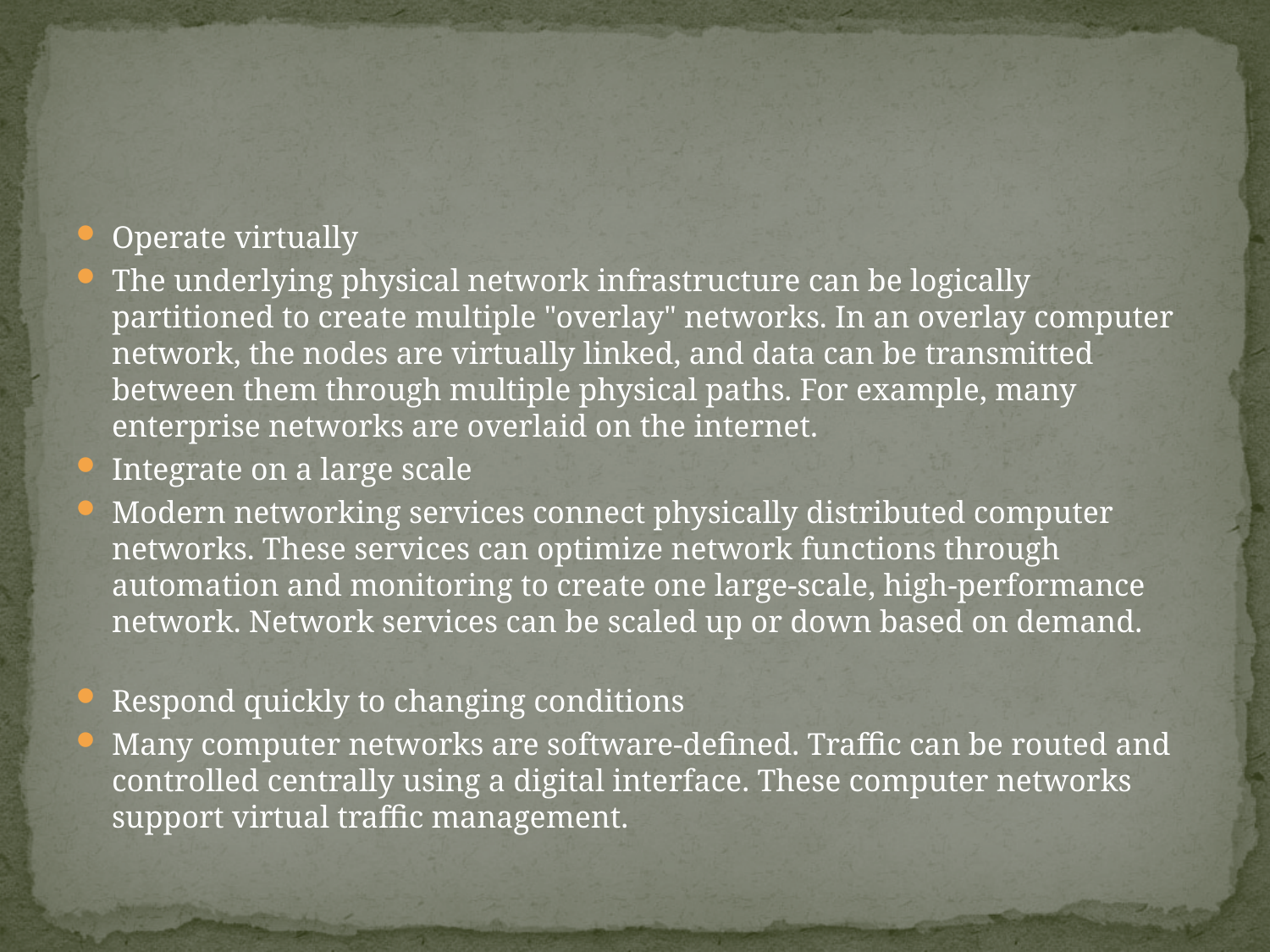

#
Operate virtually
The underlying physical network infrastructure can be logically partitioned to create multiple "overlay" networks. In an overlay computer network, the nodes are virtually linked, and data can be transmitted between them through multiple physical paths. For example, many enterprise networks are overlaid on the internet.
Integrate on a large scale
Modern networking services connect physically distributed computer networks. These services can optimize network functions through automation and monitoring to create one large-scale, high-performance network. Network services can be scaled up or down based on demand.
Respond quickly to changing conditions
Many computer networks are software-defined. Traffic can be routed and controlled centrally using a digital interface. These computer networks support virtual traffic management.